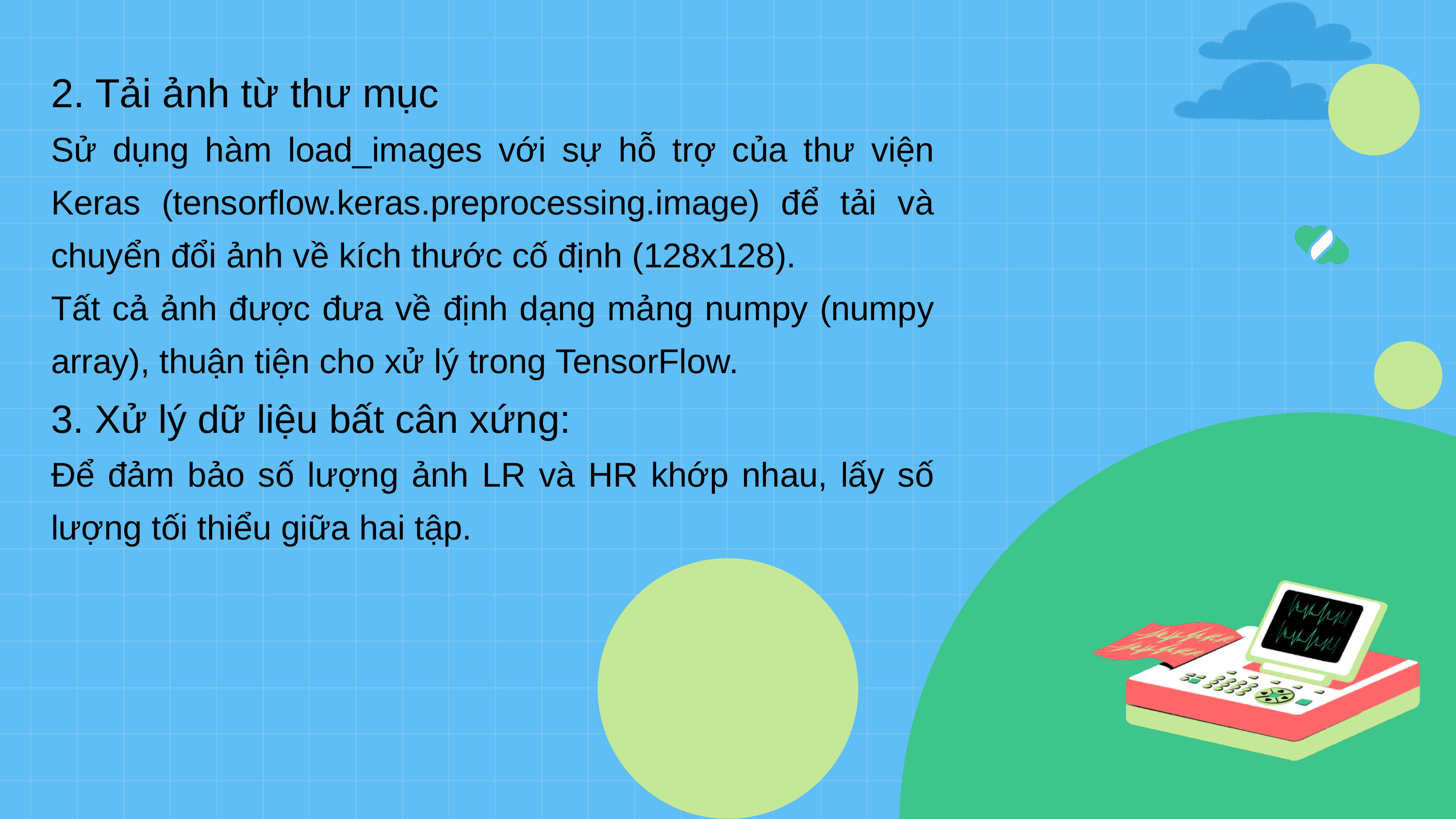

2. Tải ảnh từ thư mục
Sử dụng hàm load_images với sự hỗ trợ của thư viện Keras (tensorflow.keras.preprocessing.image) để tải và chuyển đổi ảnh về kích thước cố định (128x128).
Tất cả ảnh được đưa về định dạng mảng numpy (numpy array), thuận tiện cho xử lý trong TensorFlow.
3. Xử lý dữ liệu bất cân xứng:
Để đảm bảo số lượng ảnh LR và HR khớp nhau, lấy số lượng tối thiểu giữa hai tập.